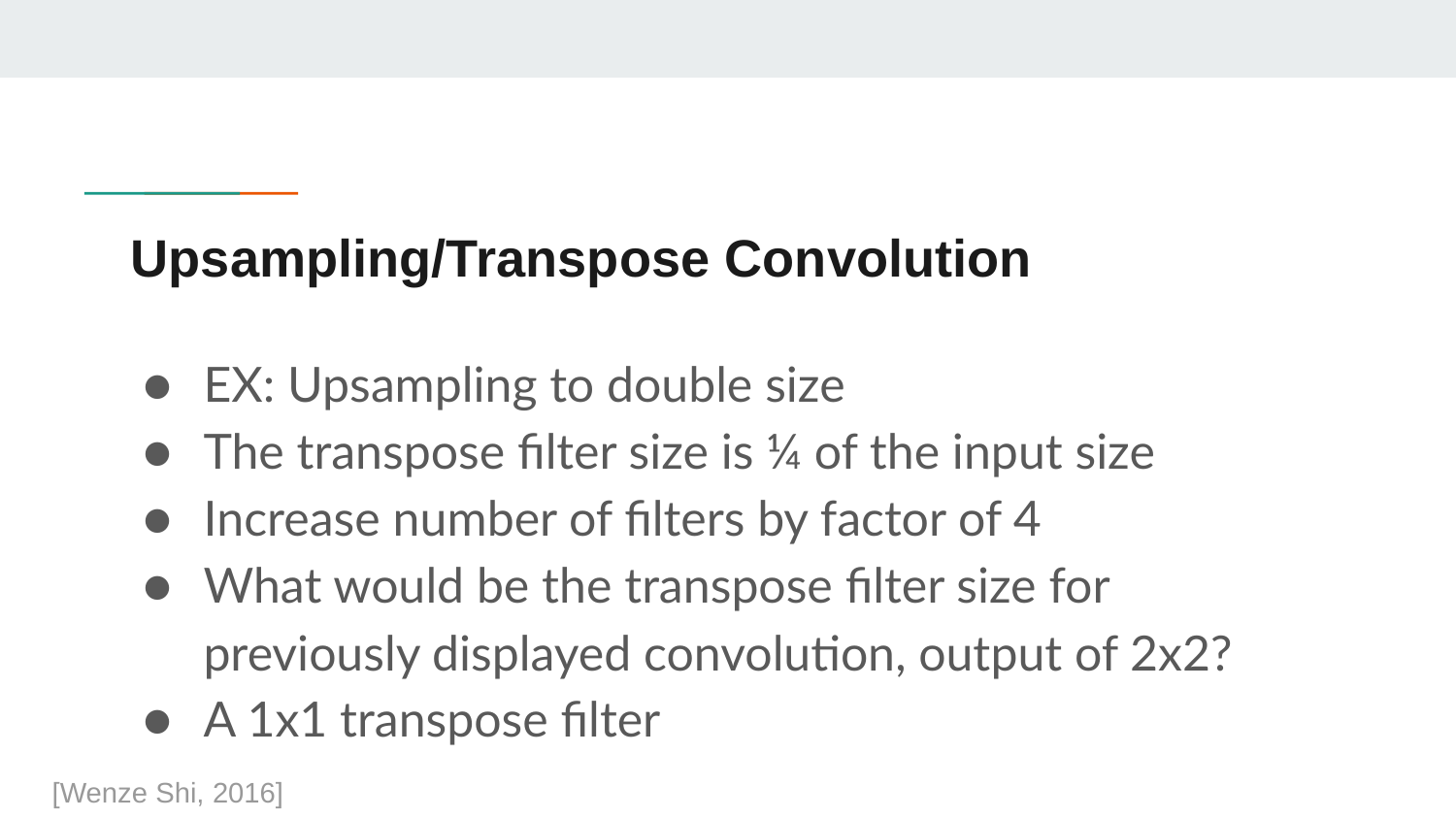

# Upsampling/Transpose Convolution
EX: Upsampling to double size
The transpose filter size is ¼ of the input size
Increase number of filters by factor of 4
What would be the transpose filter size for previously displayed convolution, output of 2x2?
A 1x1 transpose filter
[Wenze Shi, 2016]